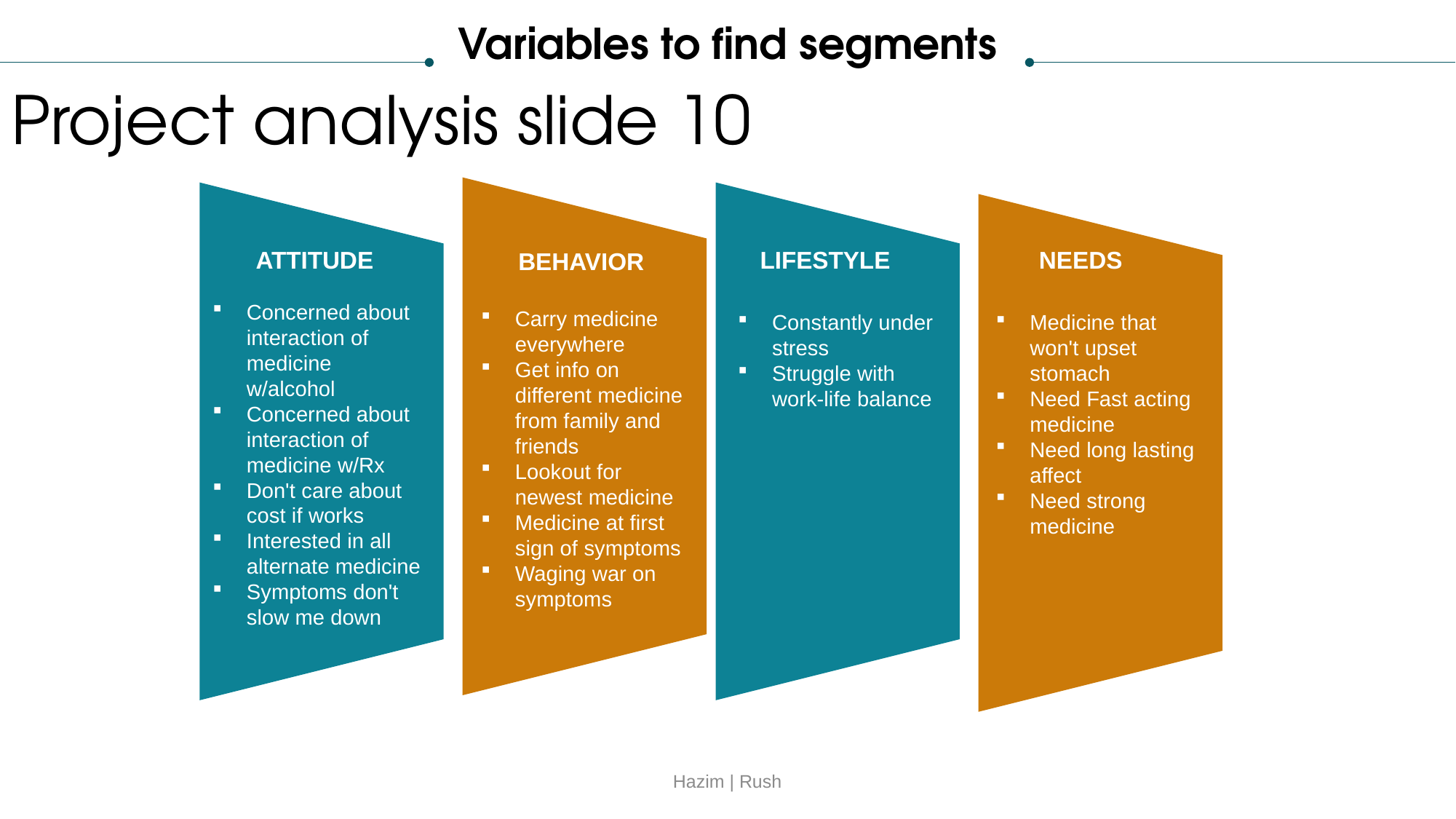

Variables to find segments
Project analysis slide 10
NEEDS
ATTITUDE
LIFESTYLE
BEHAVIOR
Concerned about interaction of medicine w/alcohol
Concerned about interaction of medicine w/Rx
Don't care about cost if works
Interested in all alternate medicine
Symptoms don't slow me down
Carry medicine everywhere
Get info on different medicine from family and friends
Lookout for newest medicine
Medicine at first sign of symptoms
Waging war on symptoms

Constantly under stress
Struggle with work-life balance

Medicine that won't upset stomach
Need Fast acting medicine
Need long lasting affect
Need strong medicine

Hazim | Rush